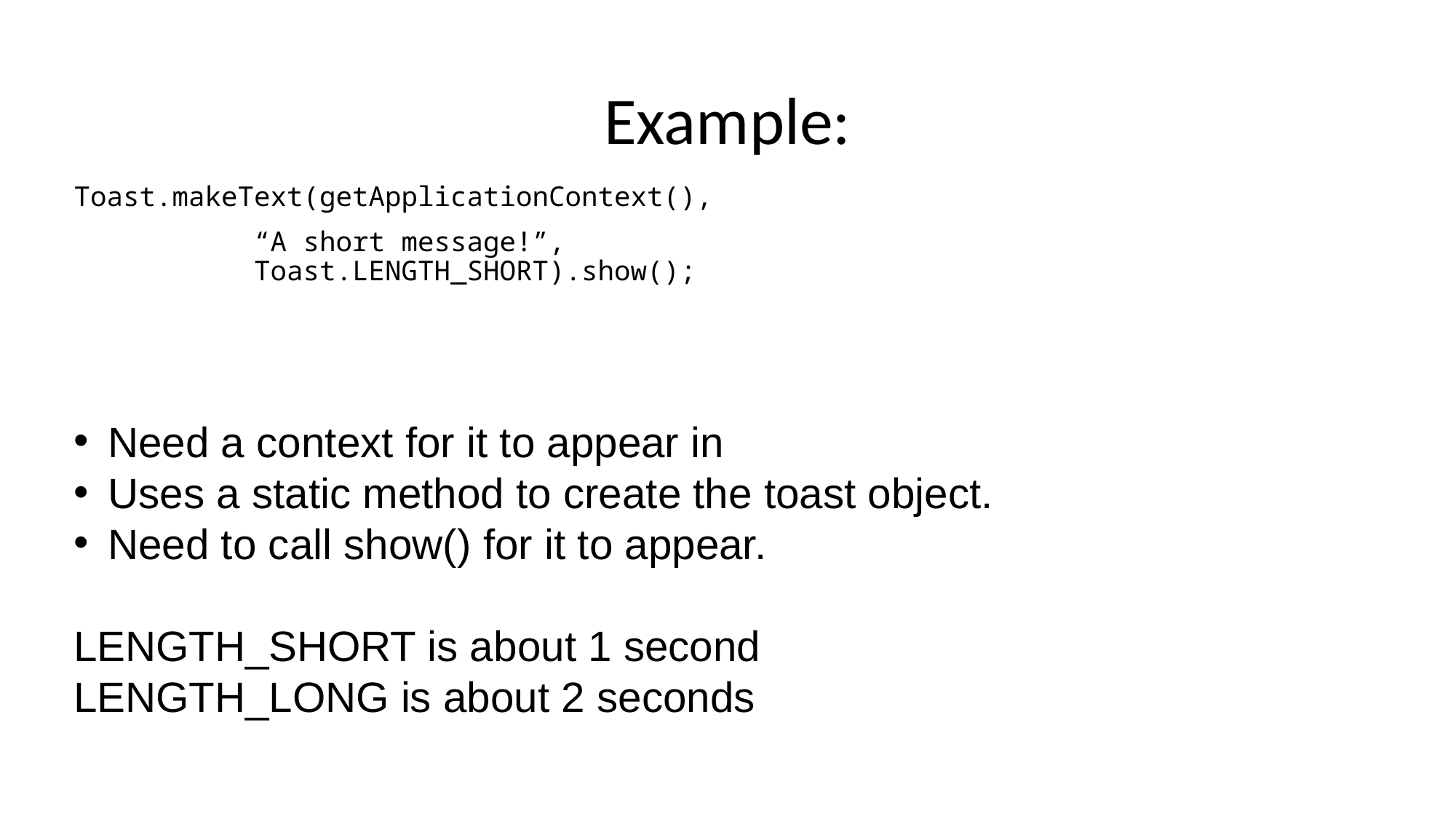

# Example:
Toast.makeText(getApplicationContext(),
           “A short message!”,
           Toast.LENGTH_SHORT).show();

Need a context for it to appear in
Uses a static method to create the toast object.
Need to call show() for it to appear.

LENGTH_SHORT is about 1 second
LENGTH_LONG is about 2 seconds